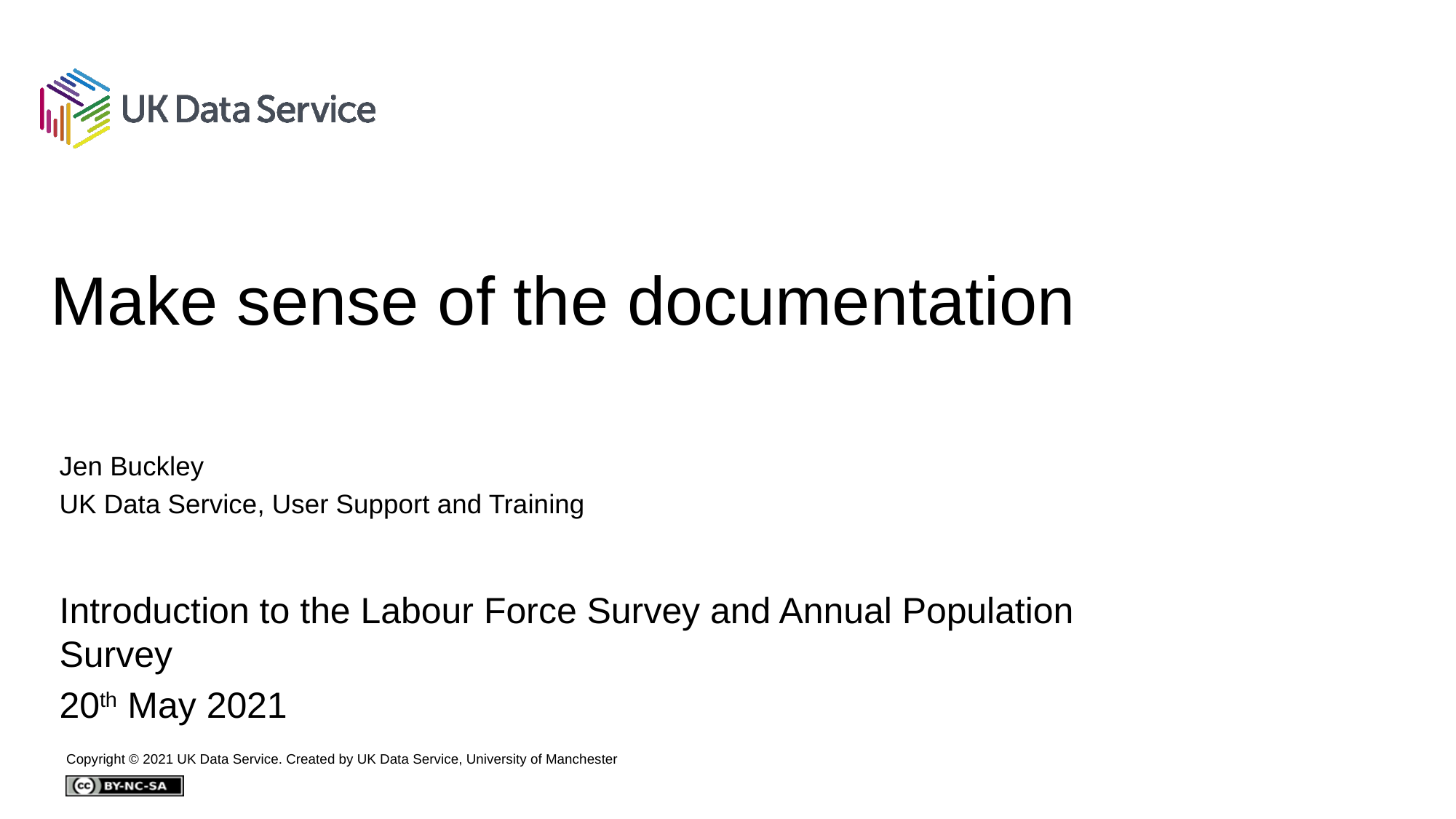

# Make sense of the documentation
Jen Buckley
UK Data Service, User Support and Training
Introduction to the Labour Force Survey and Annual Population Survey
20th May 2021
Copyright © 2021 UK Data Service. Created by UK Data Service, University of Manchester